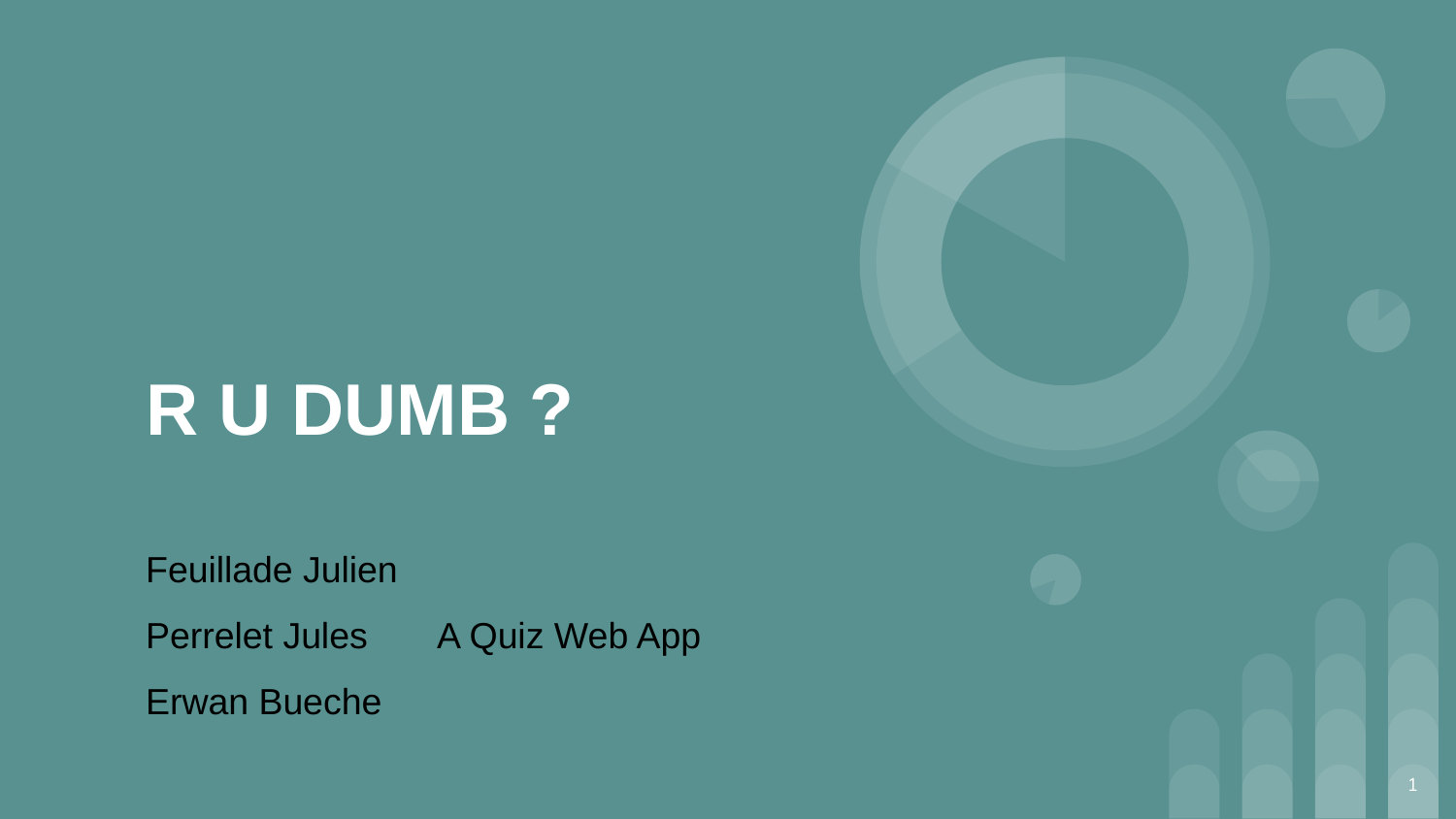

# R U DUMB ?
Feuillade Julien
Perrelet Jules	A Quiz Web App
Erwan Bueche

1